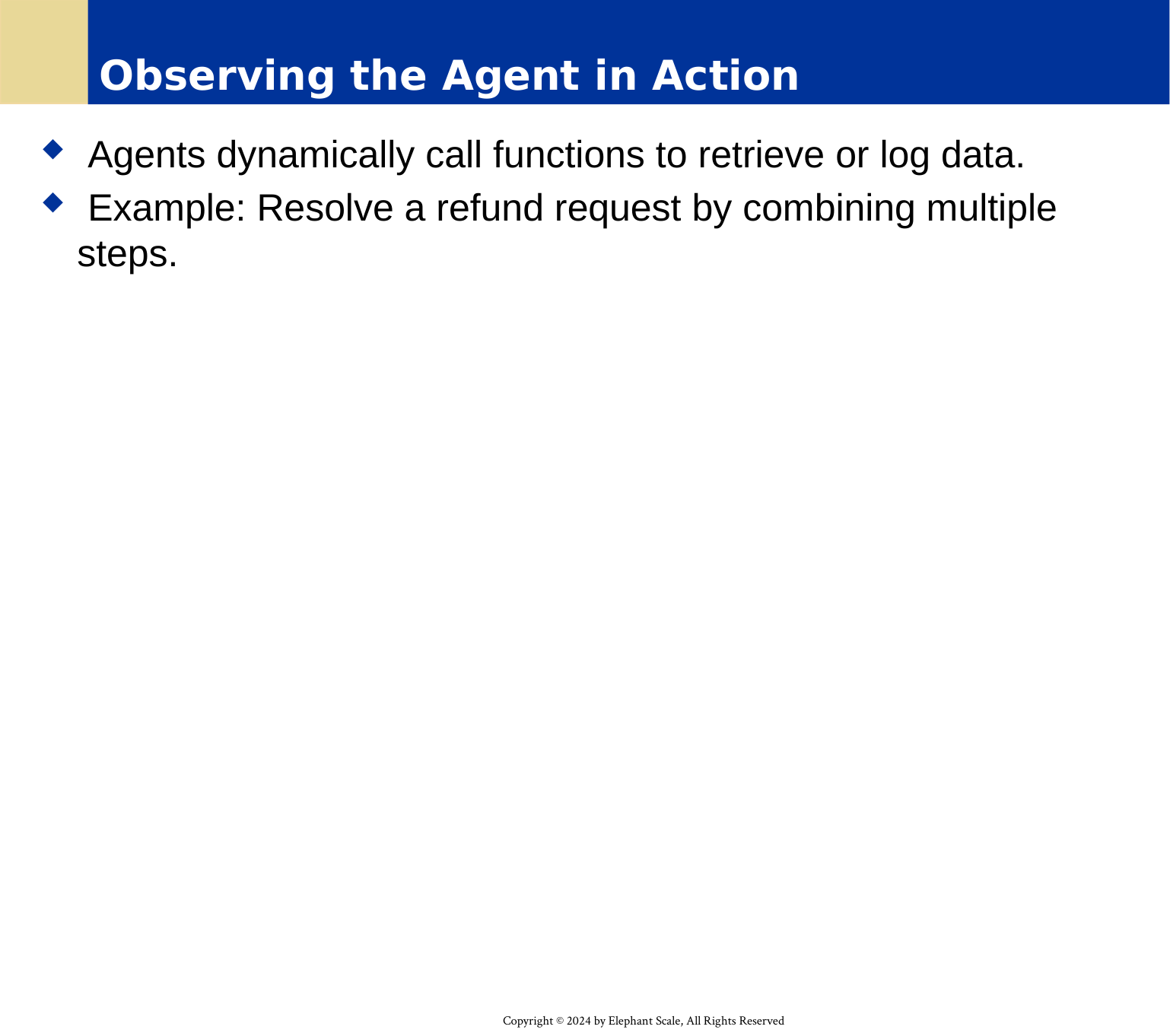

# Observing the Agent in Action
 Agents dynamically call functions to retrieve or log data.
 Example: Resolve a refund request by combining multiple steps.
Copyright © 2024 by Elephant Scale, All Rights Reserved